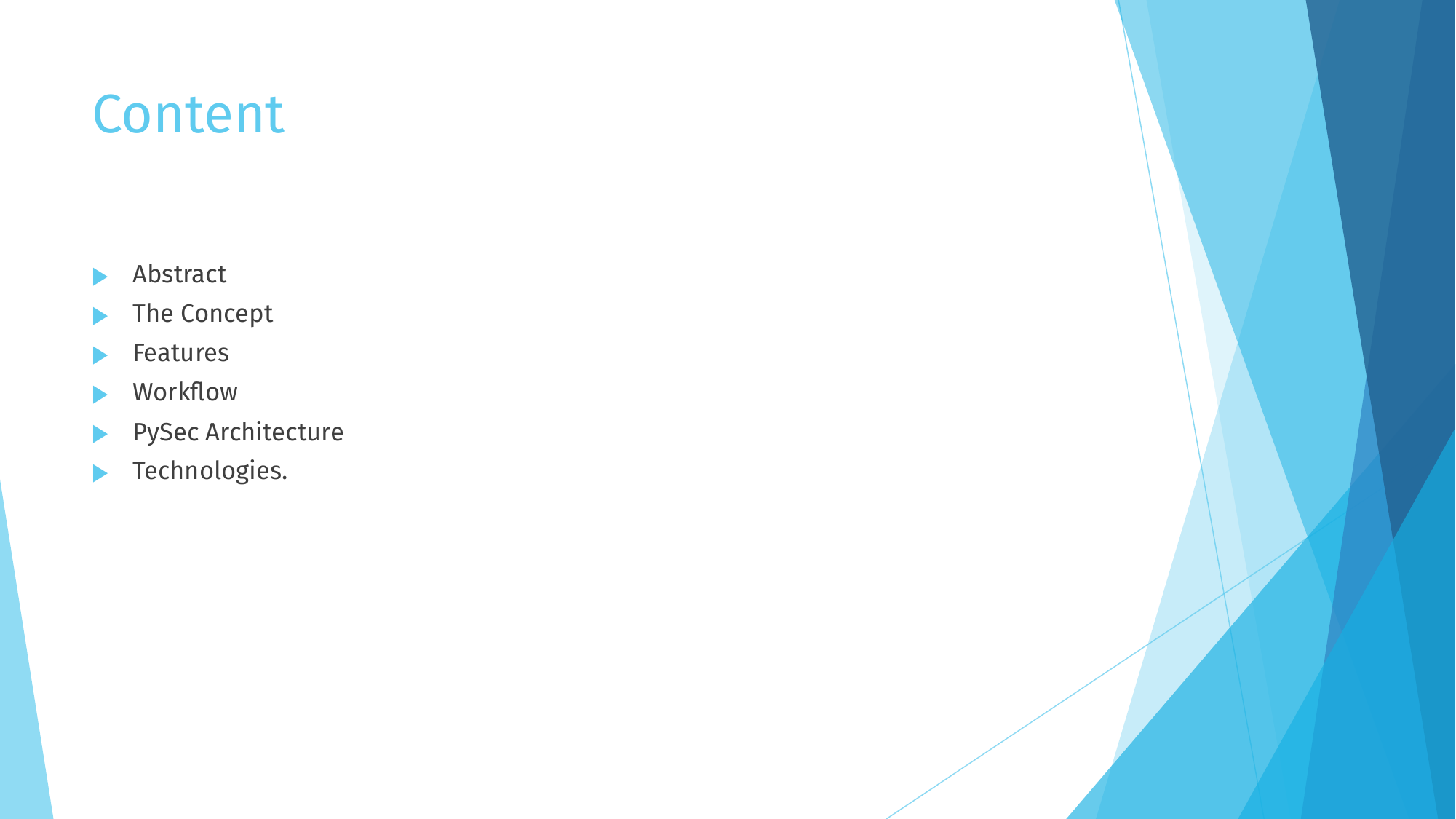

# Content
Abstract
The Concept
Features
Workflow
PySec Architecture
Technologies.